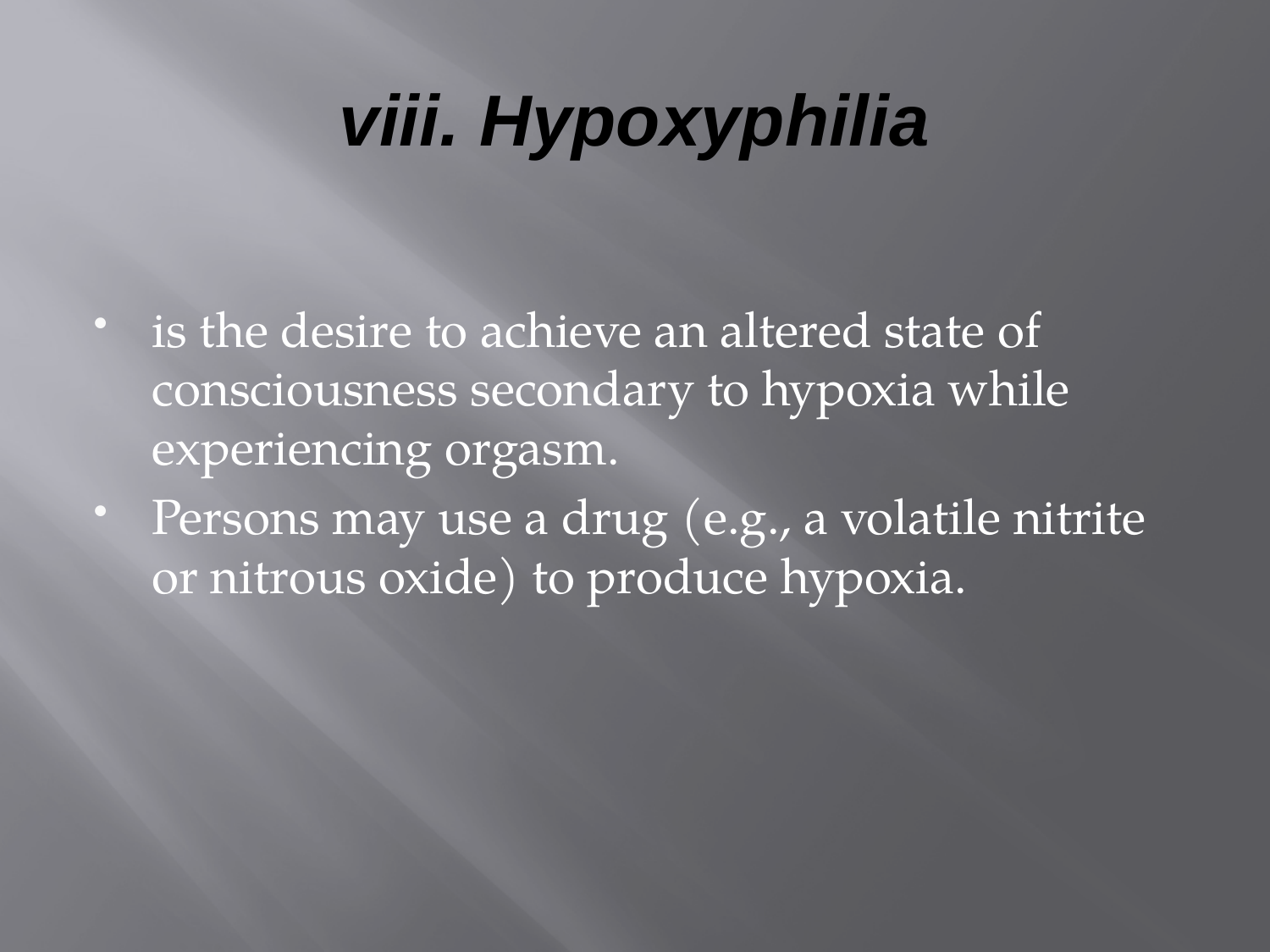

# viii. Hypoxyphilia

is the desire to achieve an altered state of consciousness secondary to hypoxia while experiencing orgasm.
Persons may use a drug (e.g., a volatile nitrite or nitrous oxide) to produce hypoxia.